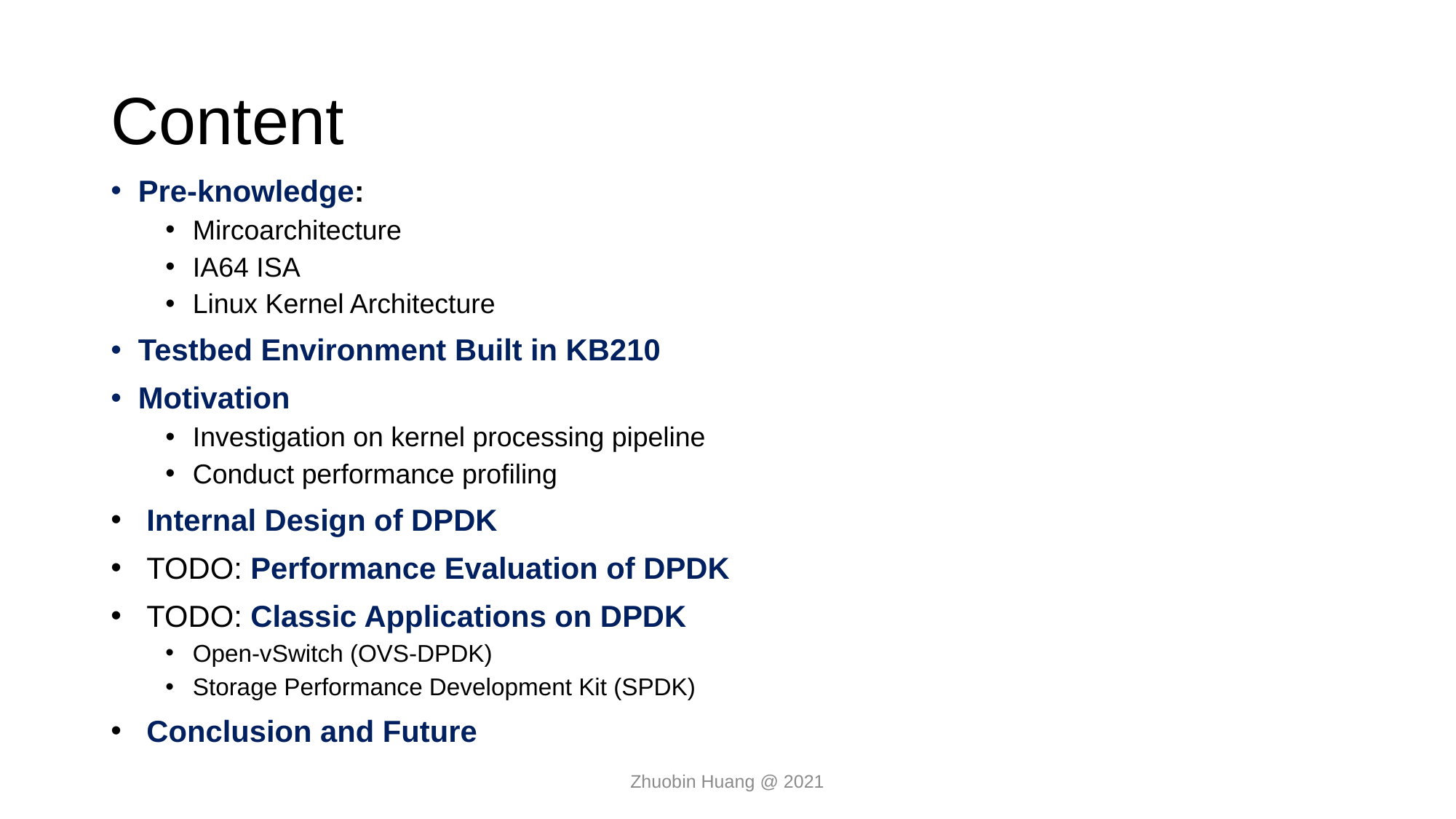

# Content
Pre-knowledge:
Mircoarchitecture
IA64 ISA
Linux Kernel Architecture
Testbed Environment Built in KB210
Motivation
Investigation on kernel processing pipeline
Conduct performance profiling
 Internal Design of DPDK
 TODO: Performance Evaluation of DPDK
 TODO: Classic Applications on DPDK
Open-vSwitch (OVS-DPDK)
Storage Performance Development Kit (SPDK)
 Conclusion and Future
Zhuobin Huang @ 2021